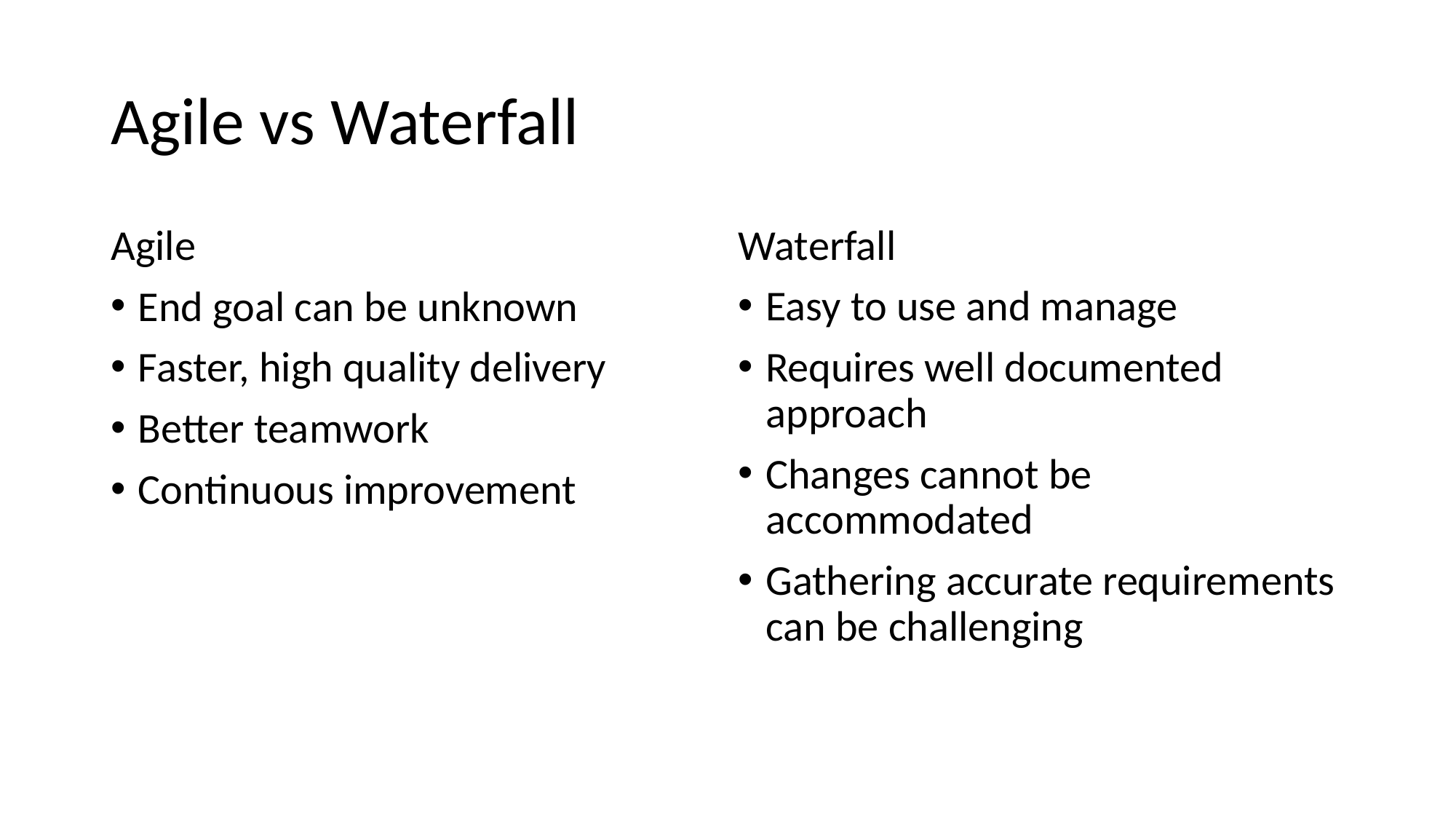

# Agile vs Waterfall
Agile
End goal can be unknown
Faster, high quality delivery
Better teamwork
Continuous improvement
Waterfall
Easy to use and manage
Requires well documented approach
Changes cannot be accommodated
Gathering accurate requirements can be challenging